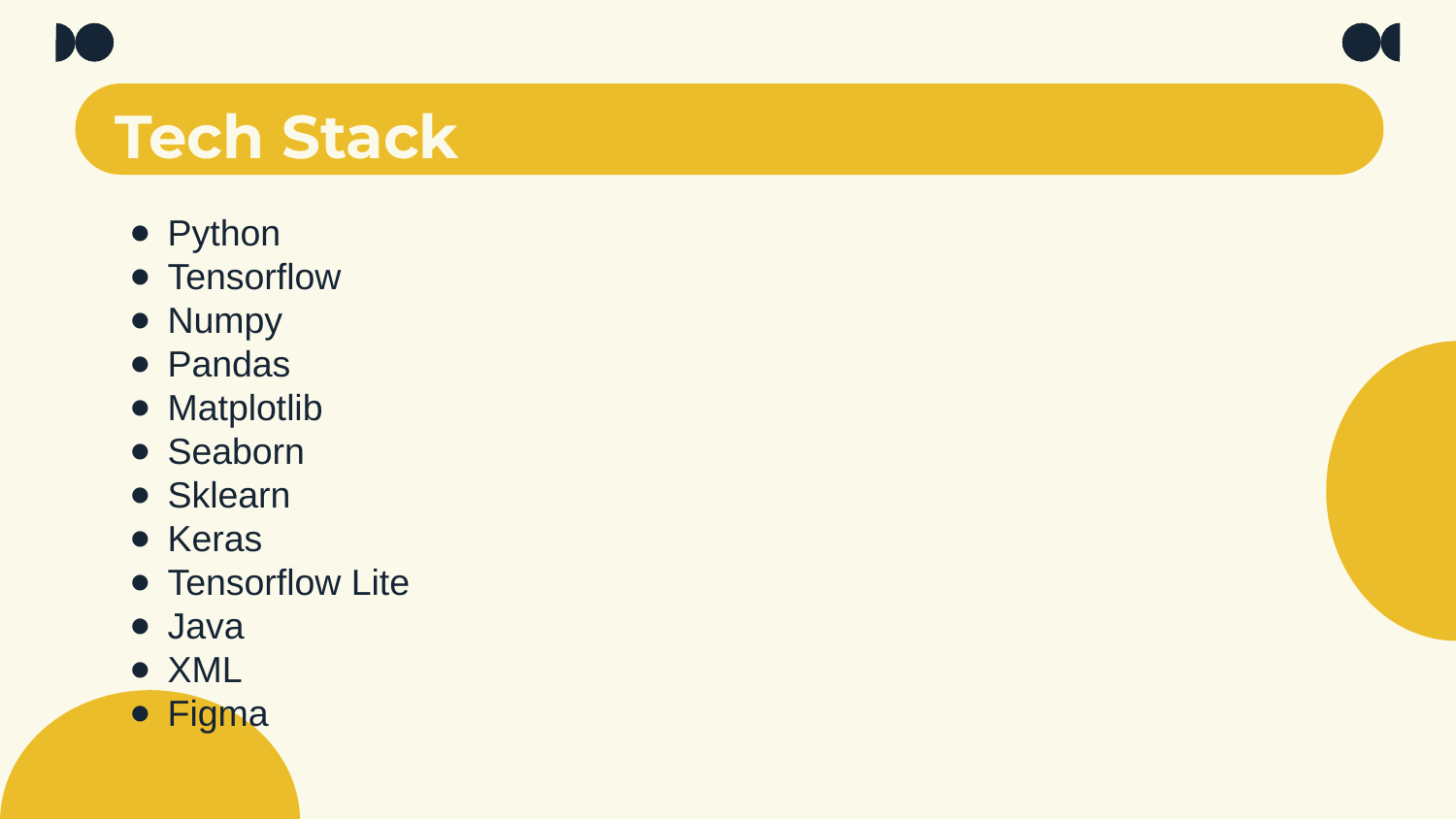

# Tech Stack

Python
Tensorflow
Numpy
Pandas
Matplotlib
Seaborn
Sklearn
Keras
Tensorflow Lite
Java
XML
Figma